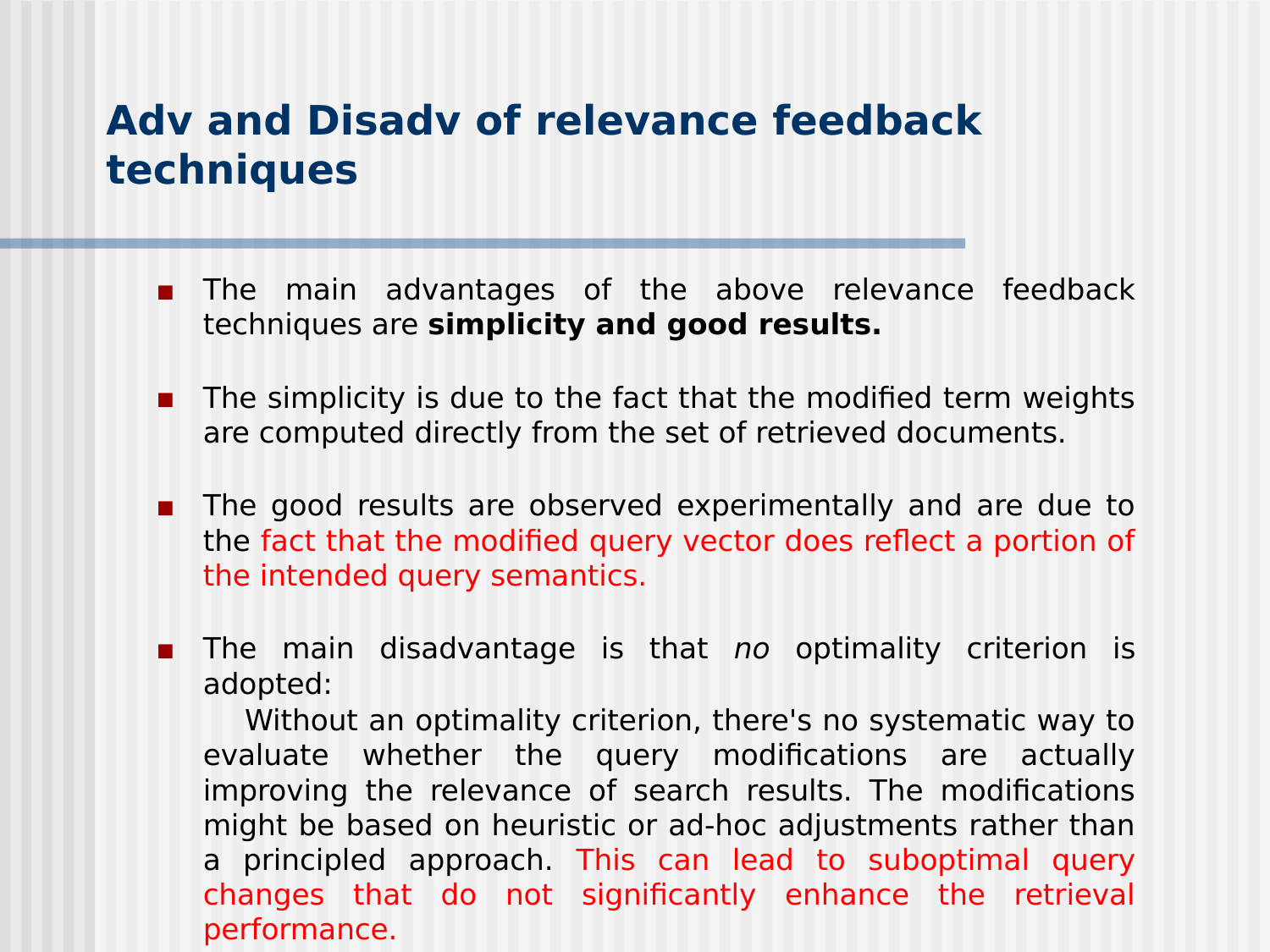

# Adv and Disadv of relevance feedback techniques
The main advantages of the above relevance feedback techniques are simplicity and good results.

The simplicity is due to the fact that the modified term weights are computed directly from the set of retrieved documents.

The good results are observed experimentally and are due to the fact that the modified query vector does reflect a portion of the intended query semantics.

The main disadvantage is that no optimality criterion is adopted:
    Without an optimality criterion, there's no systematic way to evaluate whether the query modifications are actually improving the relevance of search results. The modifications might be based on heuristic or ad-hoc adjustments rather than a principled approach. This can lead to suboptimal query changes that do not significantly enhance the retrieval performance.